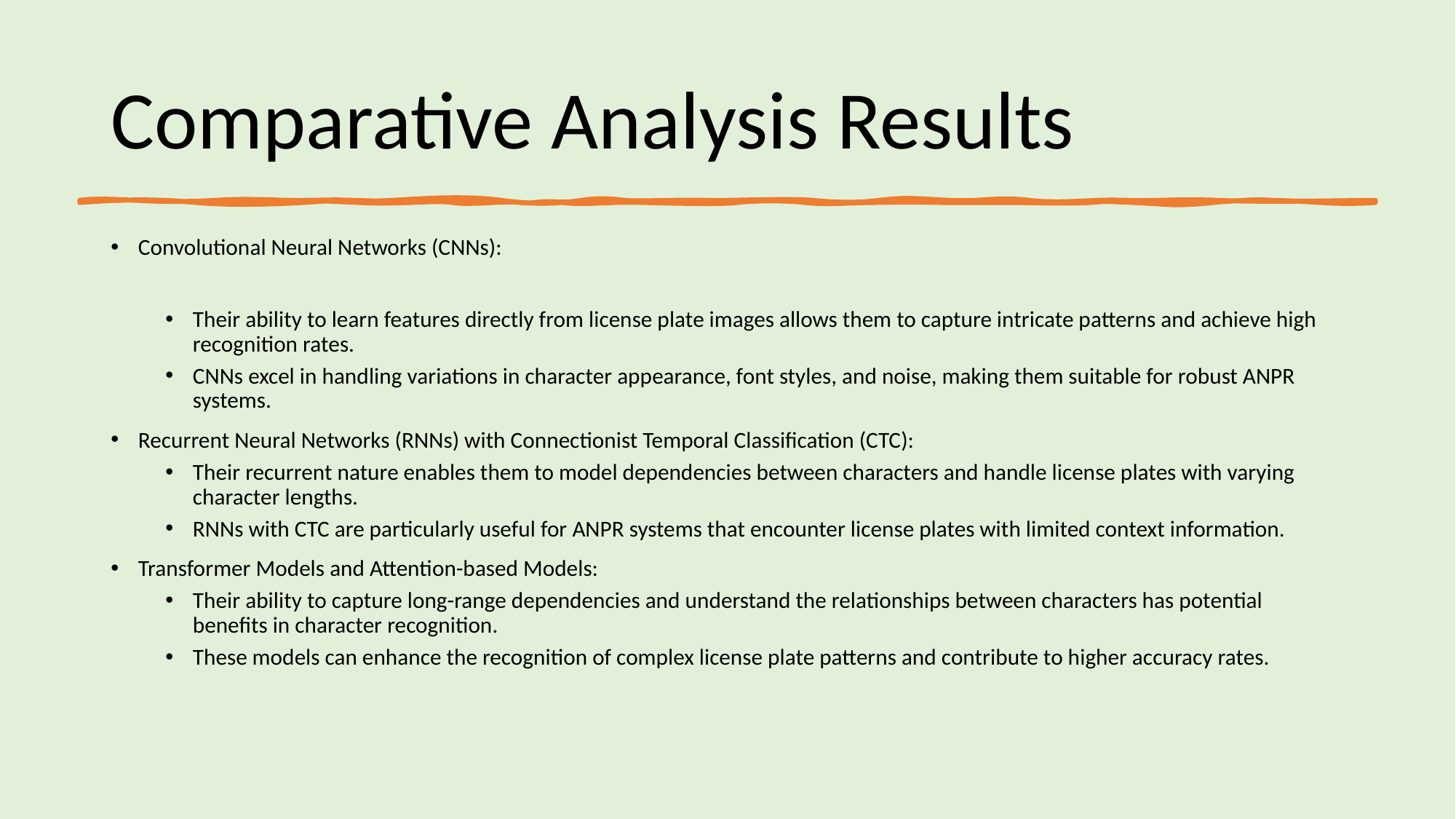

# Comparative Analysis Results

Convolutional Neural Networks (CNNs):

Their ability to learn features directly from license plate images allows them to capture intricate patterns and achieve high recognition rates.
CNNs excel in handling variations in character appearance, font styles, and noise, making them suitable for robust ANPR systems.
Recurrent Neural Networks (RNNs) with Connectionist Temporal Classification (CTC):
Their recurrent nature enables them to model dependencies between characters and handle license plates with varying character lengths.
RNNs with CTC are particularly useful for ANPR systems that encounter license plates with limited context information.
Transformer Models and Attention-based Models:
Their ability to capture long-range dependencies and understand the relationships between characters has potential benefits in character recognition.
These models can enhance the recognition of complex license plate patterns and contribute to higher accuracy rates.